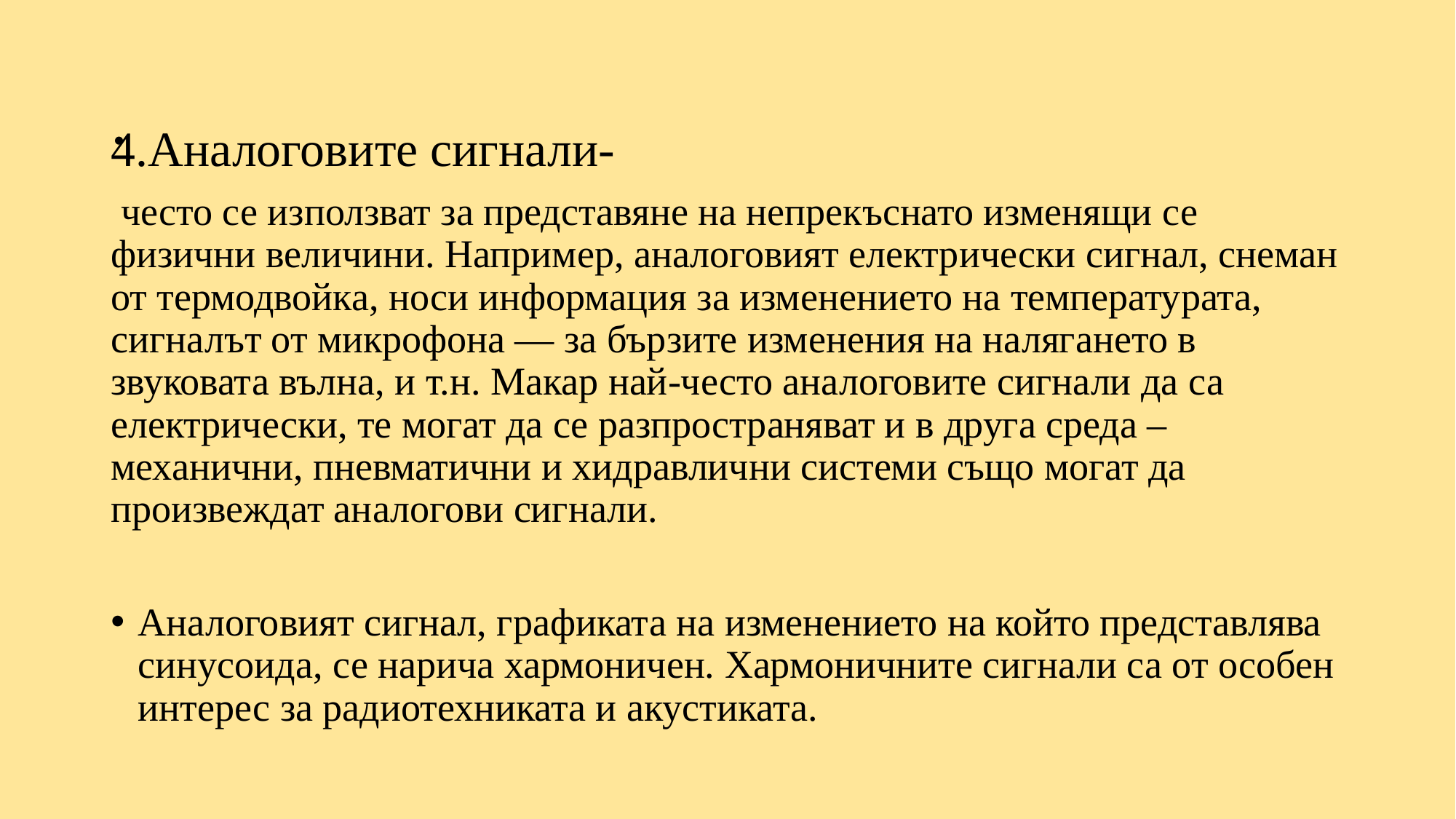

# .
4.Аналоговите сигнали-
 често се използват за представяне на непрекъснато изменящи се физични величини. Например, аналоговият електрически сигнал, снеман от термодвойка, носи информация за изменението на температурата, сигналът от микрофона — за бързите изменения на налягането в звуковата вълна, и т.н. Макар най-често аналоговите сигнали да са електрически, те могат да се разпространяват и в друга среда – механични, пневматични и хидравлични системи също могат да произвеждат аналогови сигнали.

Аналоговият сигнал, графиката на изменението на който представлява синусоида, се нарича хармоничен. Хармоничните сигнали са от особен интерес за радиотехниката и акустиката.